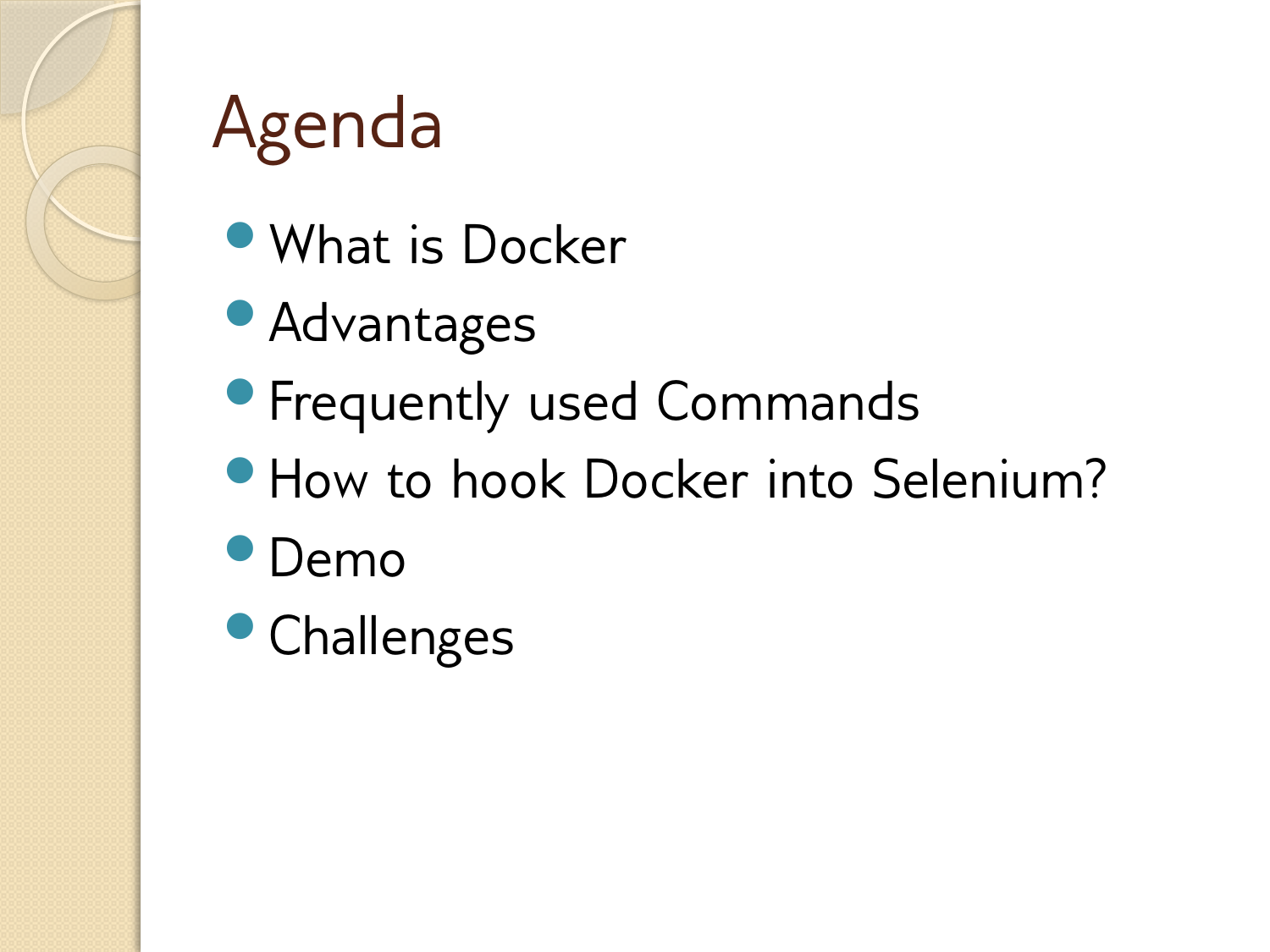

# Agenda
What is Docker
Advantages
Frequently used Commands
How to hook Docker into Selenium?
Demo
Challenges